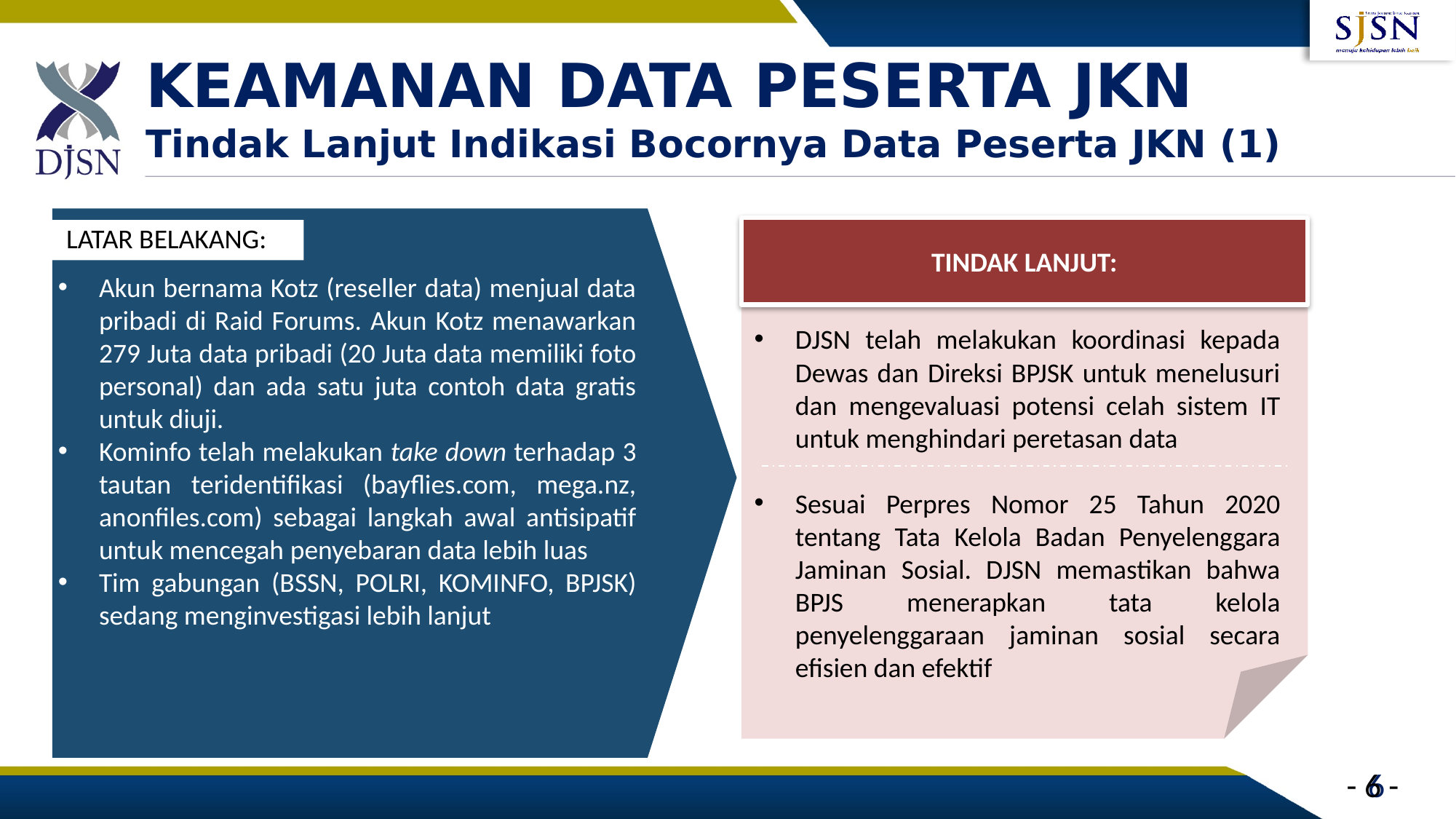

# KEAMANAN DATA PESERTA JKN Tindak Lanjut Indikasi Bocornya Data Peserta JKN (1)

LATAR BELAKANG:
TINDAK LANJUT:

Akun bernama Kotz (reseller data) menjual data pribadi di Raid Forums. Akun Kotz menawarkan 279 Juta data pribadi (20 Juta data memiliki foto personal) dan ada satu juta contoh data gratis untuk diuji.
Kominfo telah melakukan take down terhadap 3 tautan teridentifikasi (bayflies.com, mega.nz, anonfiles.com) sebagai langkah awal antisipatif untuk mencegah penyebaran data lebih luas
Tim gabungan (BSSN, POLRI, KOMINFO, BPJSK) sedang menginvestigasi lebih lanjut

DJSN telah melakukan koordinasi kepada Dewas dan Direksi BPJSK untuk menelusuri dan mengevaluasi potensi celah sistem IT untuk menghindari peretasan data

Sesuai Perpres Nomor 25 Tahun 2020 tentang Tata Kelola Badan Penyelenggara Jaminan Sosial. DJSN memastikan bahwa BPJS menerapkan tata kelola penyelenggaraan jaminan sosial secara efisien dan efektif
6
- 6 -